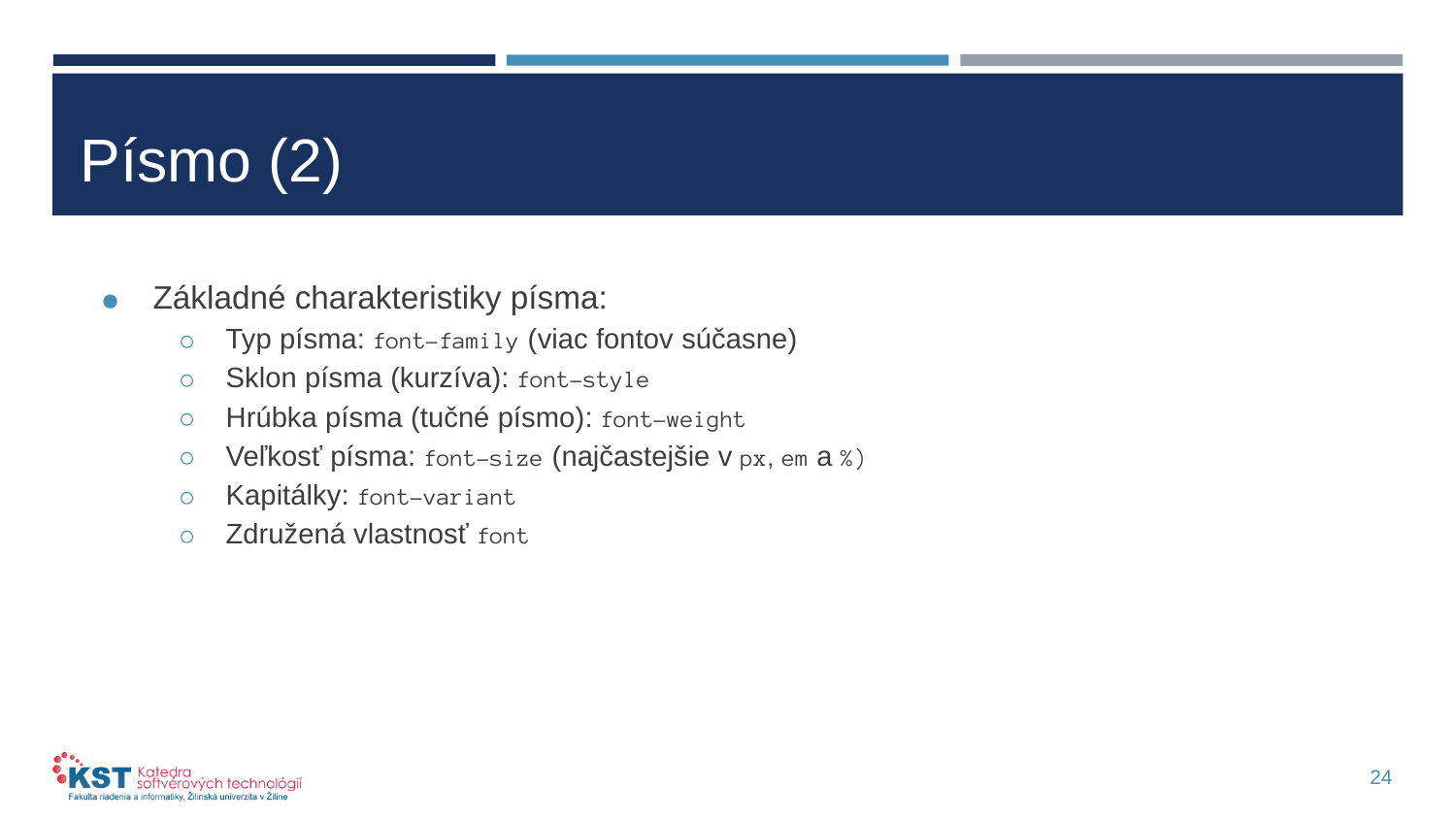

# Písmo (2)
Základné charakteristiky písma:
Typ písma: font-family (viac fontov súčasne)
Sklon písma (kurzíva): font-style
Hrúbka písma (tučné písmo): font-weight
Veľkosť písma: font-size (najčastejšie v px, em a %)
Kapitálky: font-variant
Združená vlastnosť font

24